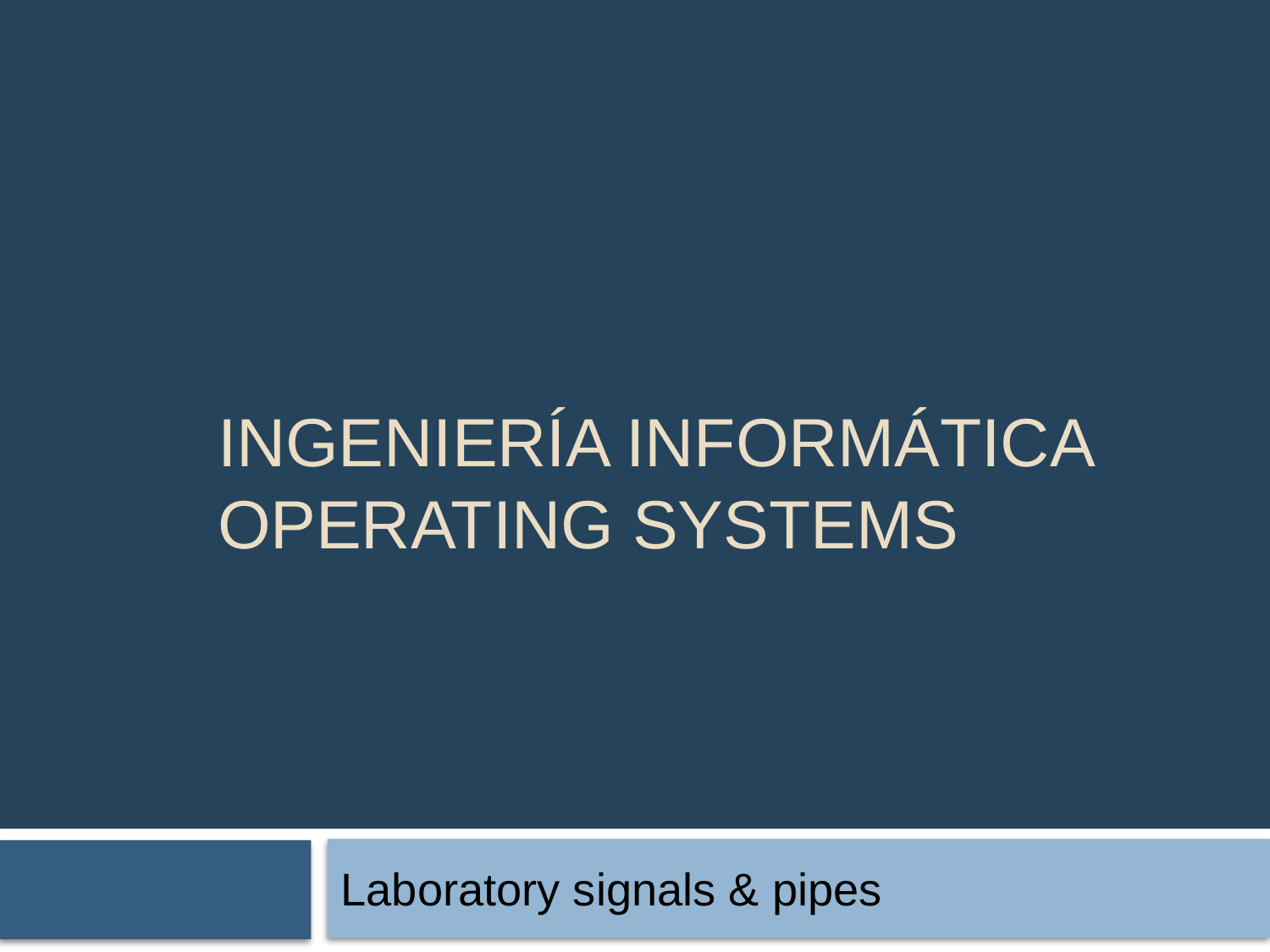

# INGENIERÍA INFORMÁTICA OPERATING SYSTEMS
Laboratory signals & pipes